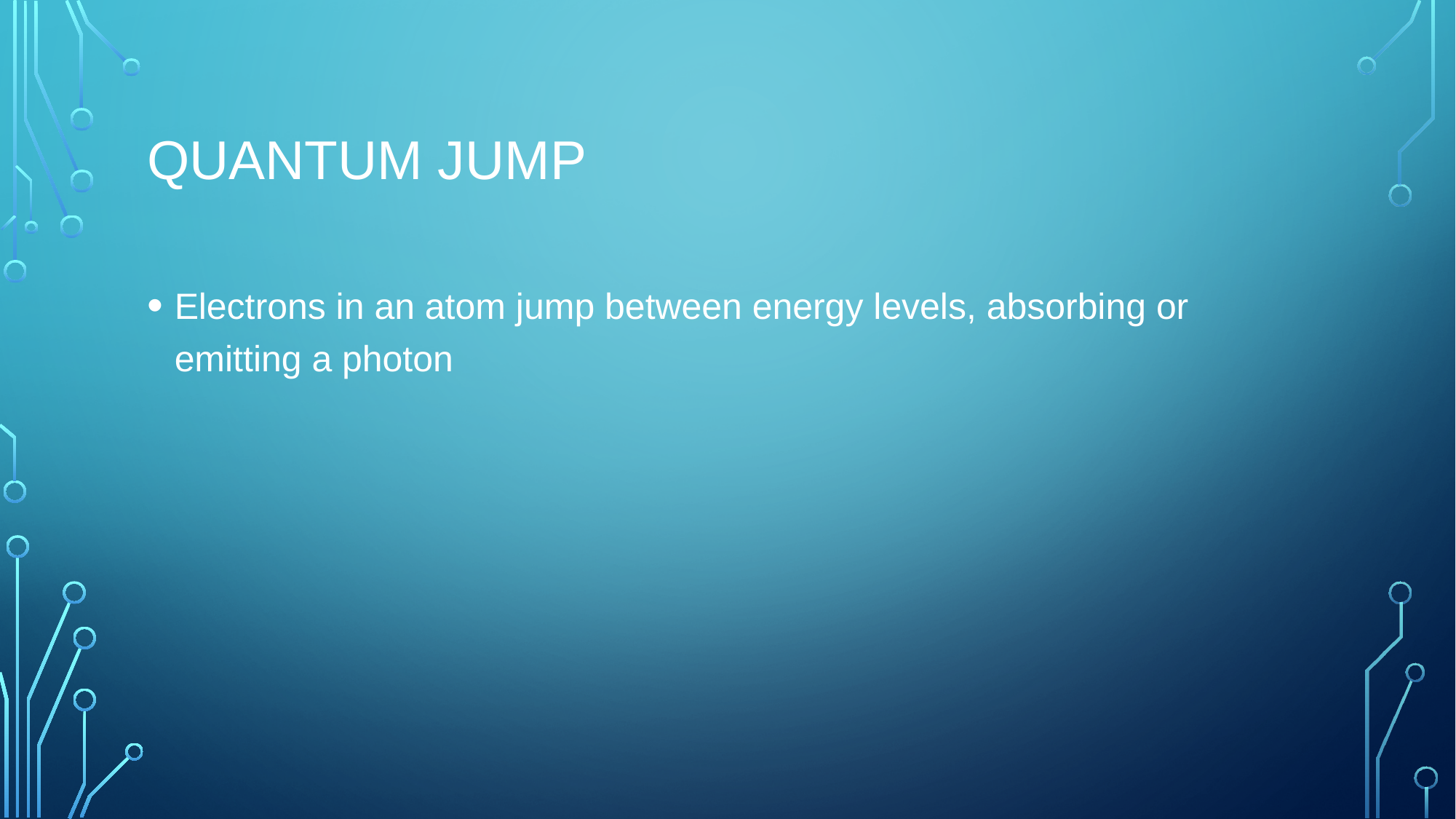

# Quantum Jump
Electrons in an atom jump between energy levels, absorbing or emitting a photon